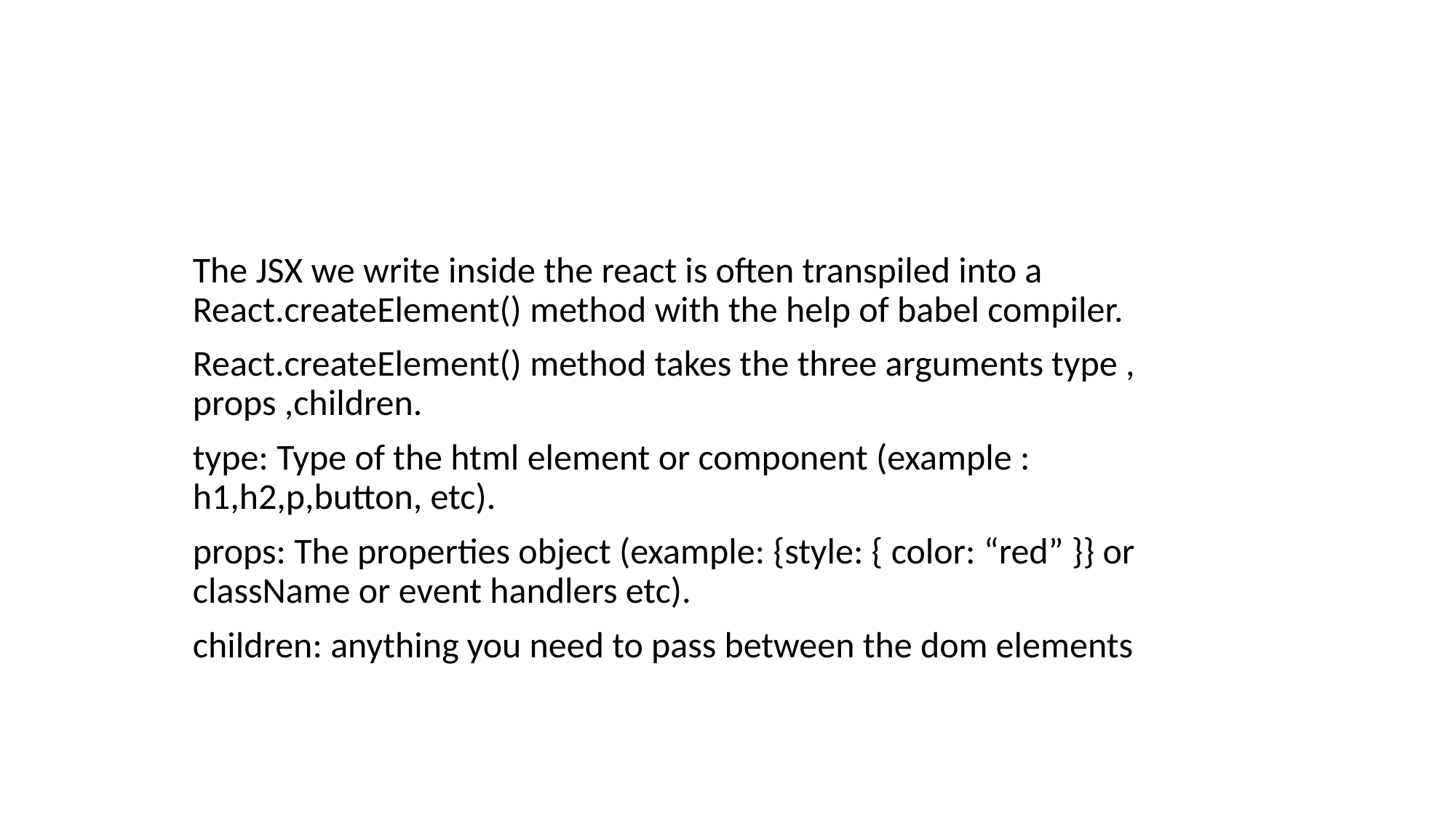

#
The JSX we write inside the react is often transpiled into a React.createElement() method with the help of babel compiler.
React.createElement() method takes the three arguments type , props ,children.
type: Type of the html element or component (example : h1,h2,p,button, etc).
props: The properties object (example: {style: { color: “red” }} or className or event handlers etc).
children: anything you need to pass between the dom elements